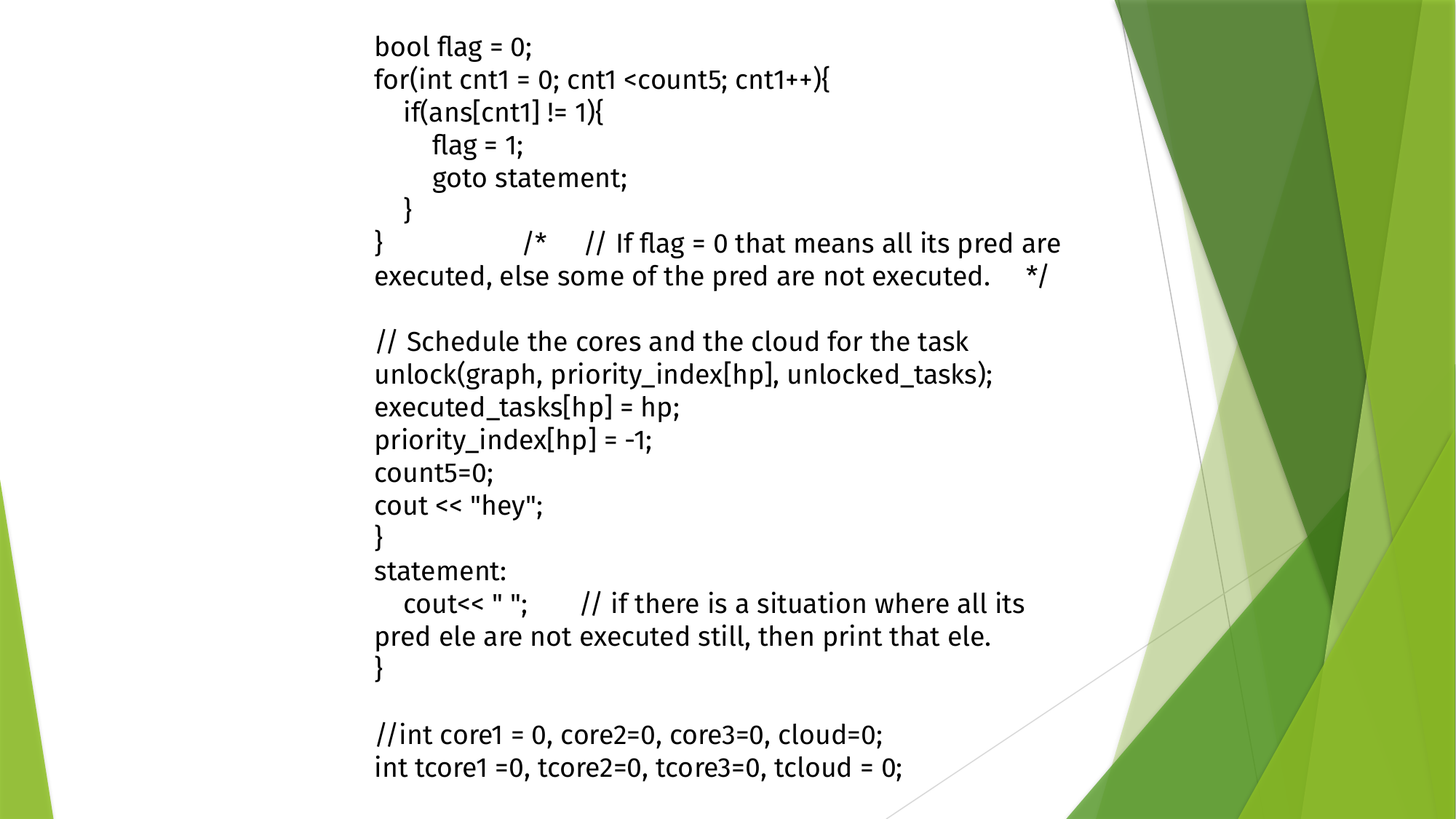

bool flag = 0;
for(int cnt1 = 0; cnt1 <count5; cnt1++){
    if(ans[cnt1] != 1){
        flag = 1;
        goto statement;
    }
}                   /*     // If flag = 0 that means all its pred are executed, else some of the pred are not executed.     */

// Schedule the cores and the cloud for the task
unlock(graph, priority_index[hp], unlocked_tasks);
executed_tasks[hp] = hp;
priority_index[hp] = -1;
count5=0;
cout << "hey";
}
statement:
    cout<< " ";       // if there is a situation where all its pred ele are not executed still, then print that ele.
}

//int core1 = 0, core2=0, core3=0, cloud=0;
int tcore1 =0, tcore2=0, tcore3=0, tcloud = 0;